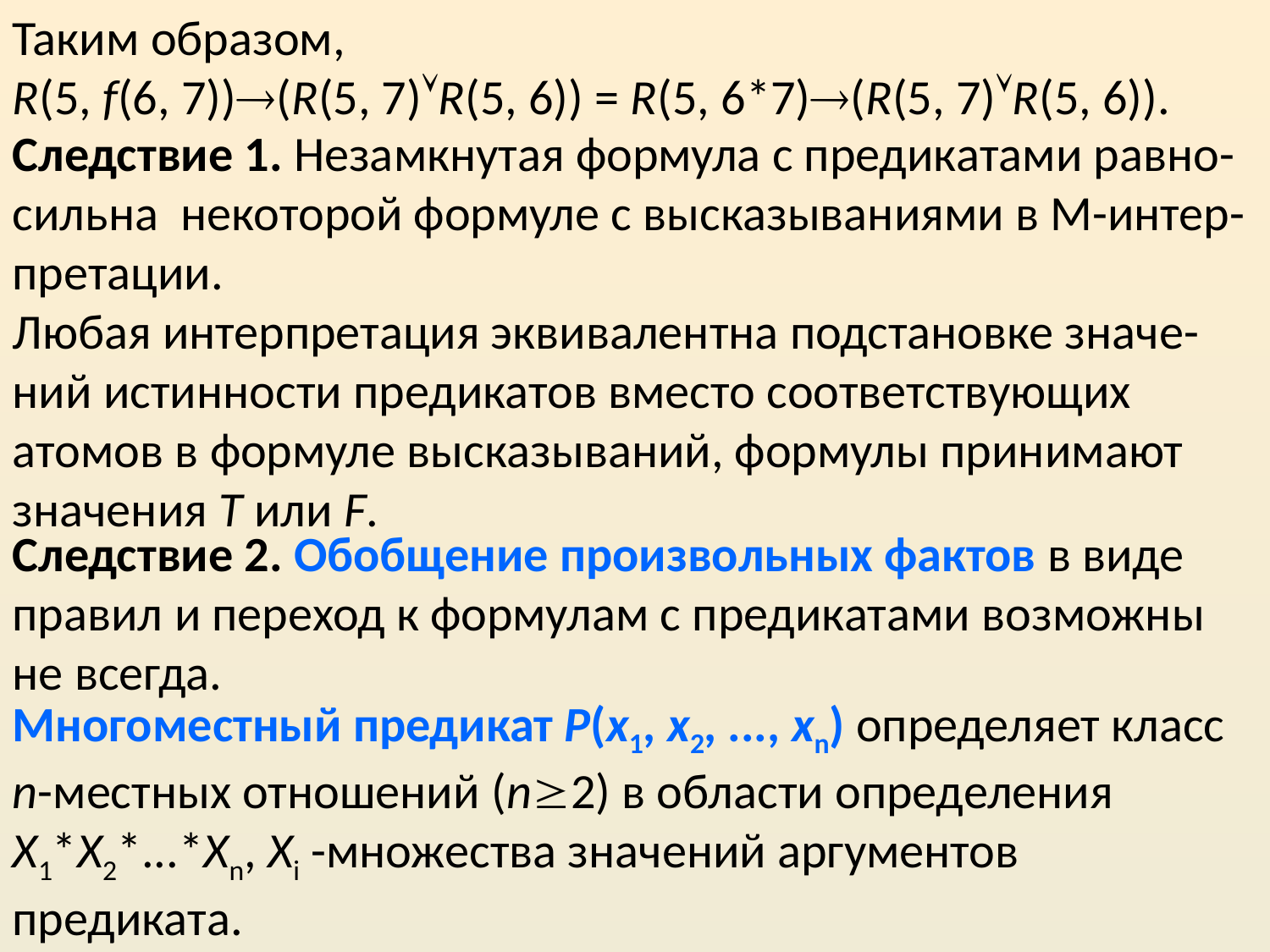

Таким образом,
R(5, f(6, 7))→(R(5, 7)∨R(5, 6)) = R(5, 6*7)→(R(5, 7)∨R(5, 6)).
Следствие 1. Незамкнутая формула с предикатами равно-сильна  некоторой формуле с высказываниями в М-интер-претации.
Любая интерпретация эквивалентна подстановке значе-ний истинности предикатов вместо соответствующих атомов в формуле высказываний, формулы принимают значения T или F.
Следствие 2. Обобщение произвольных фактов в виде правил и переход к формулам с предикатами возможны не всегда.
Многоместный предикат P(x1, x2, ..., xn) определяет класс n-местных отношений (n≥2) в области определения X1*X2*...*Xn, Xi -множества значений аргументов предиката.